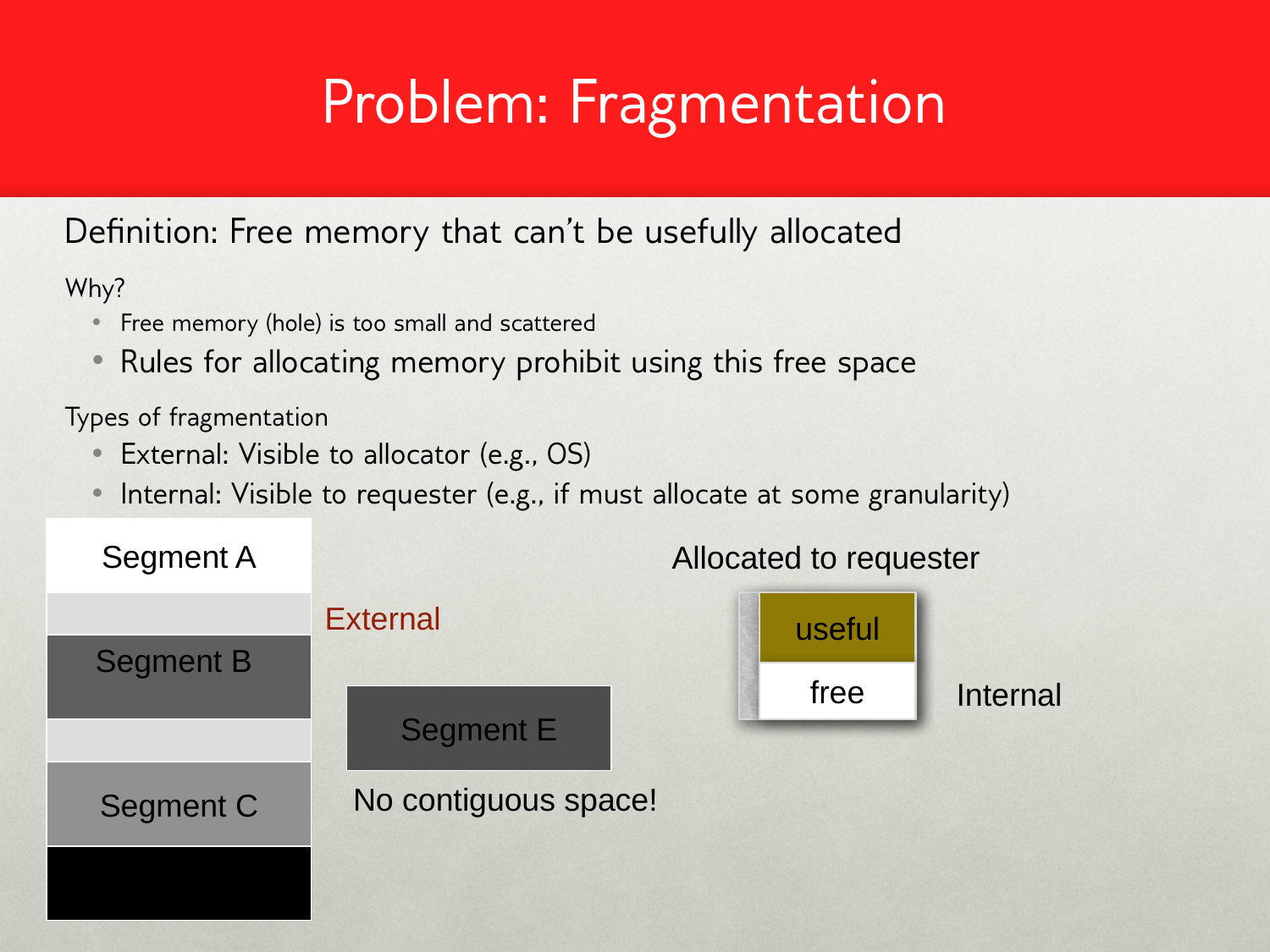

# Problem: Fragmentation
Definition: Free memory that can’t be usefully allocated
Why?
Free memory (hole) is too small and scattered
Rules for allocating memory prohibit using this free space
Types of fragmentation
External: Visible to allocator (e.g., OS)
Internal: Visible to requester (e.g., if must allocate at some granularity)

Segment A
Allocated to requester
External

useful

Segment B
free
Internal
Segment E
Segment C
No contiguous space!
Segment D